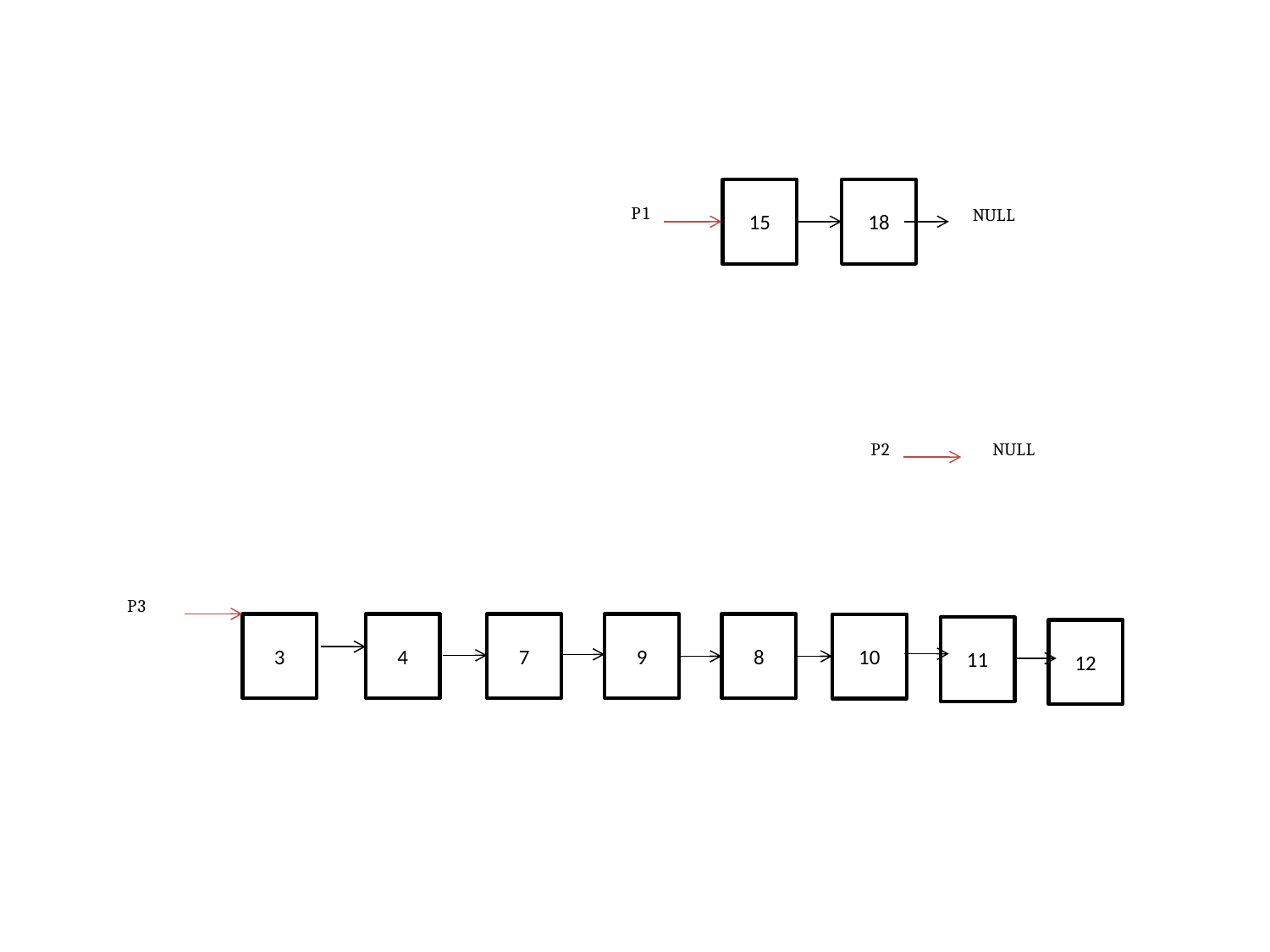

15
18
NULL
7
8
10
P1
P2
P3
3
4
9
11
12
NULL